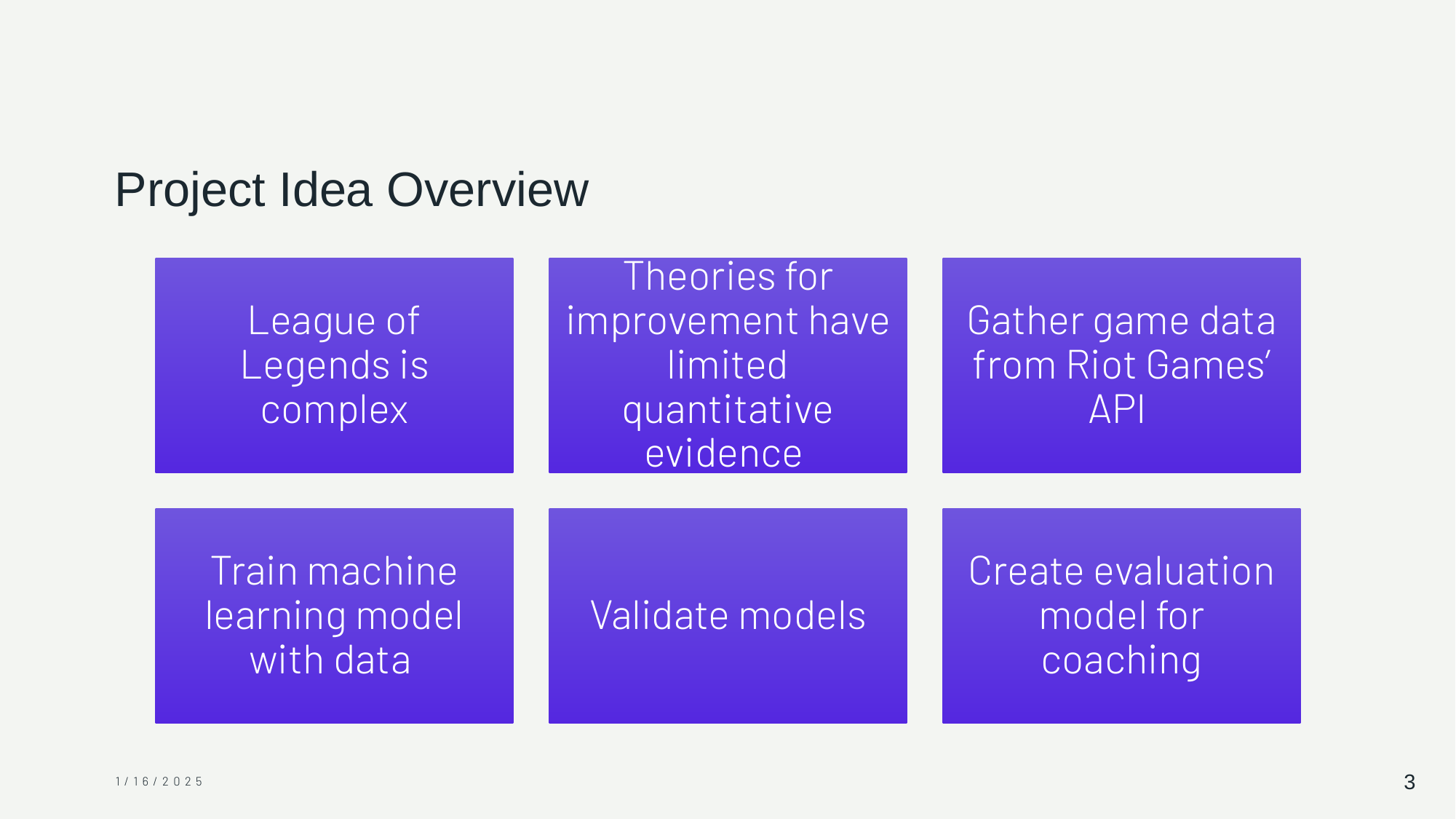

# Project Idea Overview
League of Legends is complex
Theories for improvement have limited quantitative evidence
Gather game data from Riot Games’ API
Train machine learning model with data
Validate models
Create evaluation model for coaching
1/16/2025
3